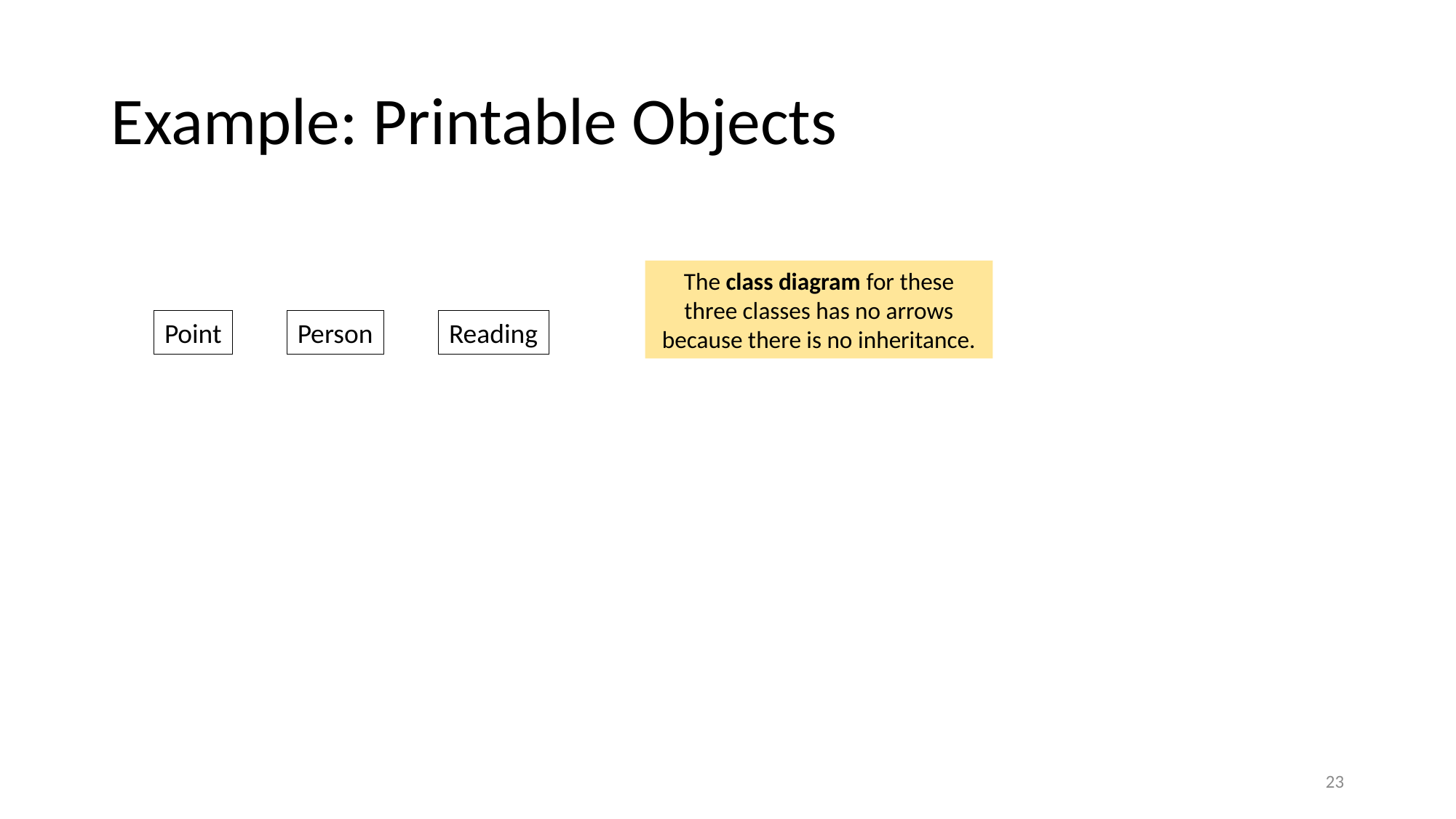

# Example: Printable Objects
The class diagram for these three classes has no arrows because there is no inheritance.
Point
Person
Reading
23